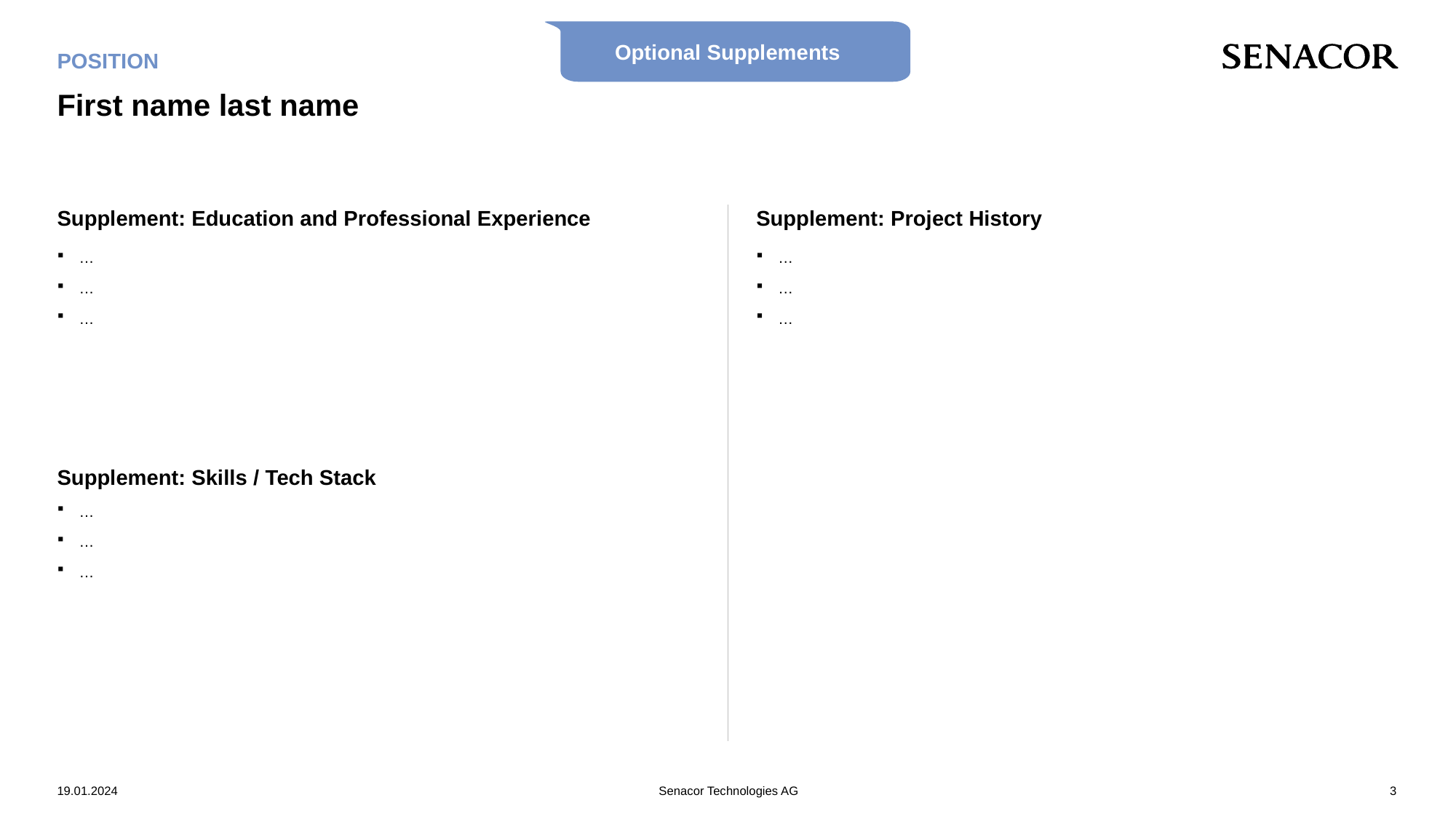

Optional Supplements
Position
# First name last name
Supplement: Education and Professional Experience
…
…
…

Supplement: Skills / Tech Stack
…
…
…

Supplement: Project History
…
…
…

19.01.2024
Senacor Technologies AG
3